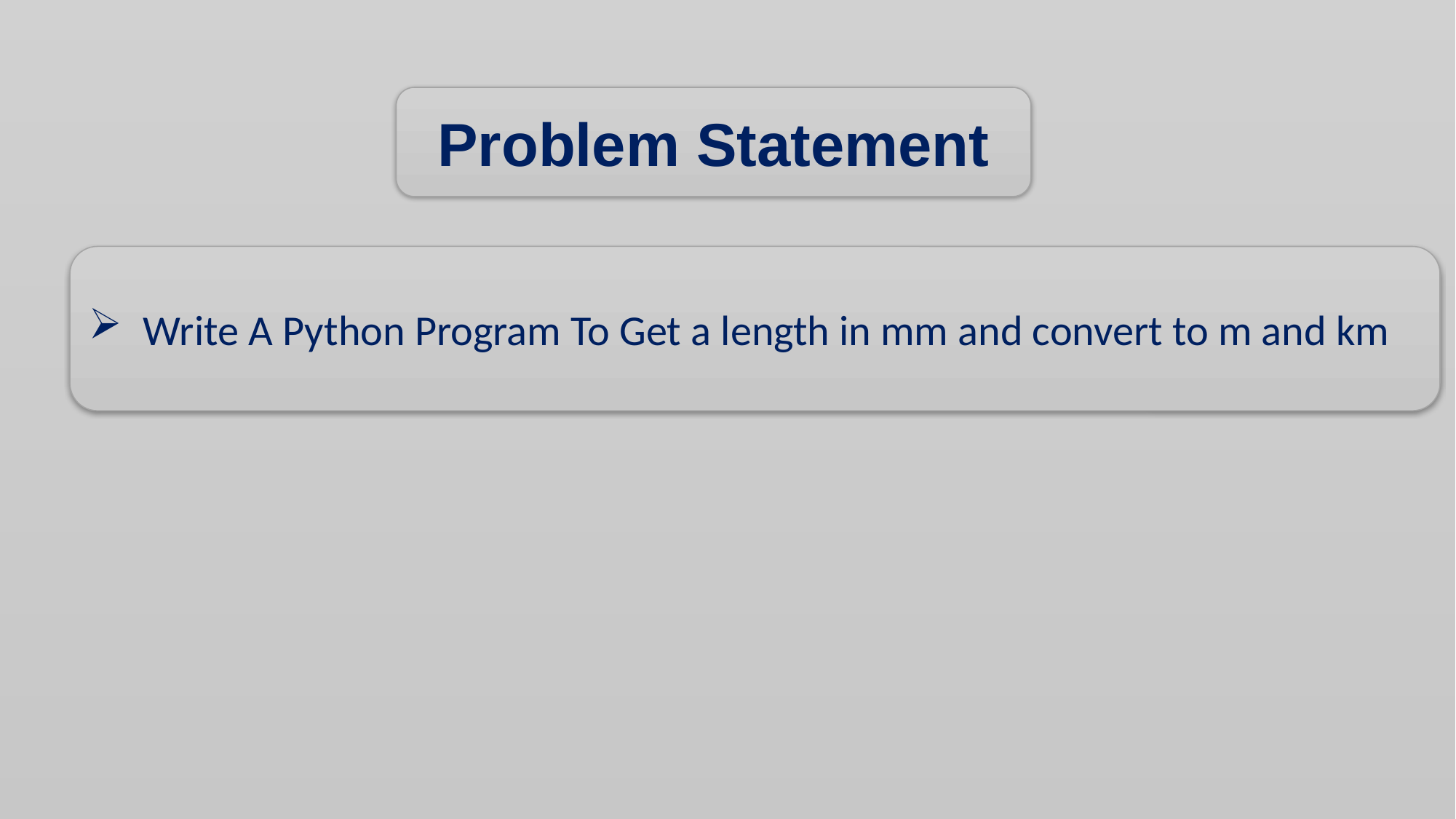

Problem Statement
Write A Python Program To Get a length in mm and convert to m and km